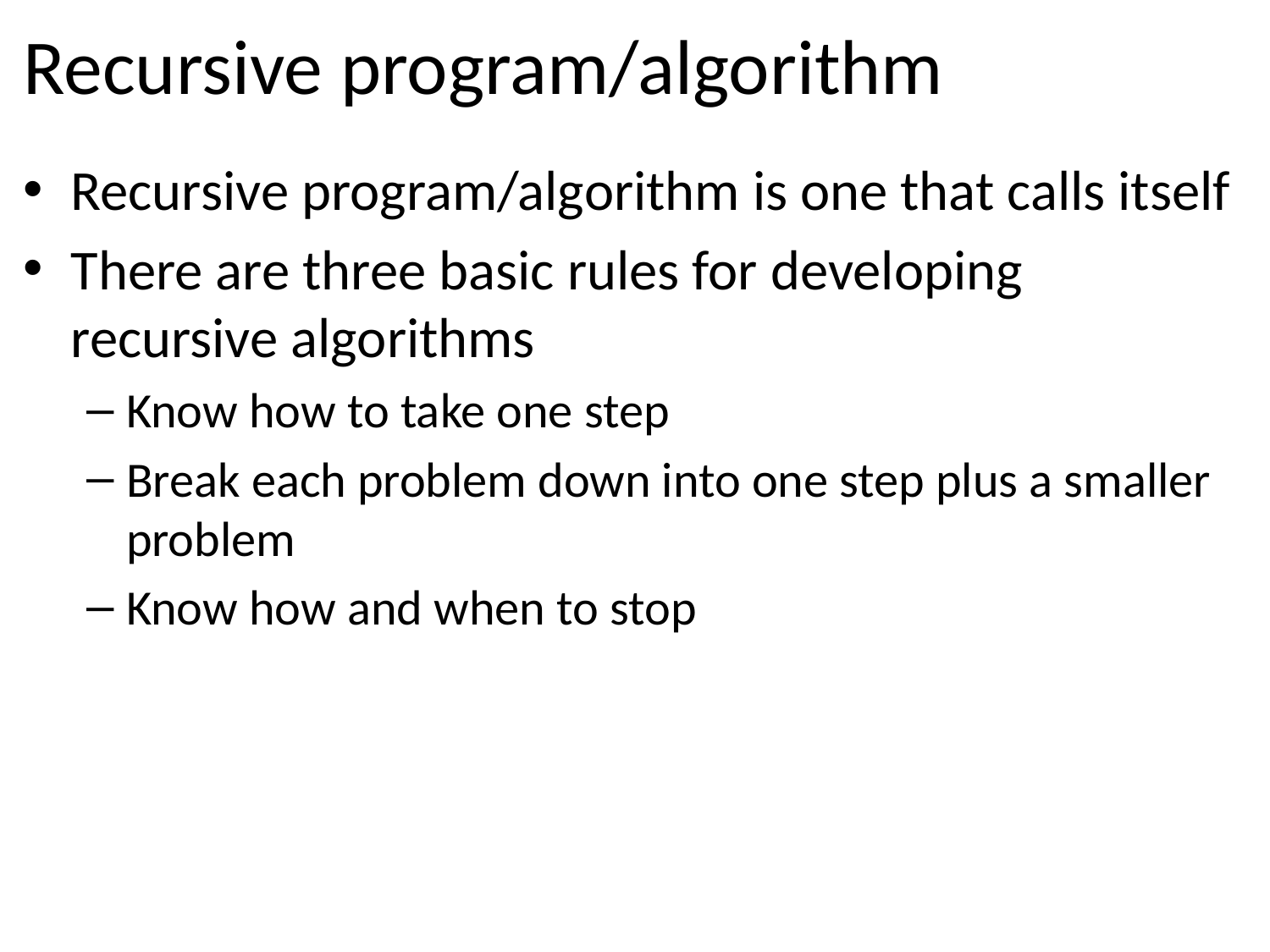

# Recursive program/algorithm
Recursive program/algorithm is one that calls itself
There are three basic rules for developing recursive algorithms
Know how to take one step
Break each problem down into one step plus a smaller problem
Know how and when to stop